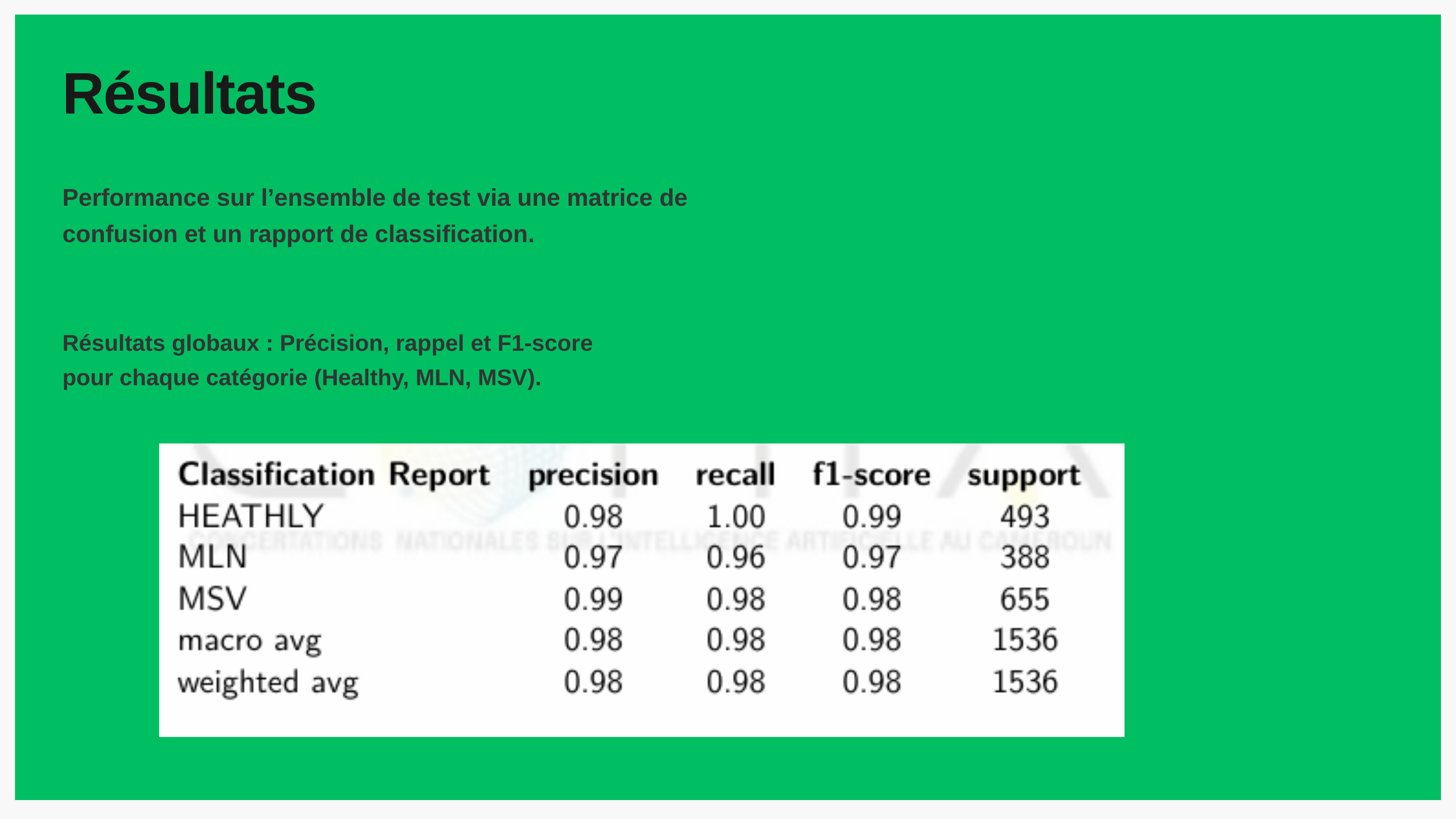

Résultats
Performance sur l’ensemble de test via une matrice de confusion et un rapport de classification.
Résultats globaux : Précision, rappel et F1-score pour chaque catégorie (Healthy, MLN, MSV).